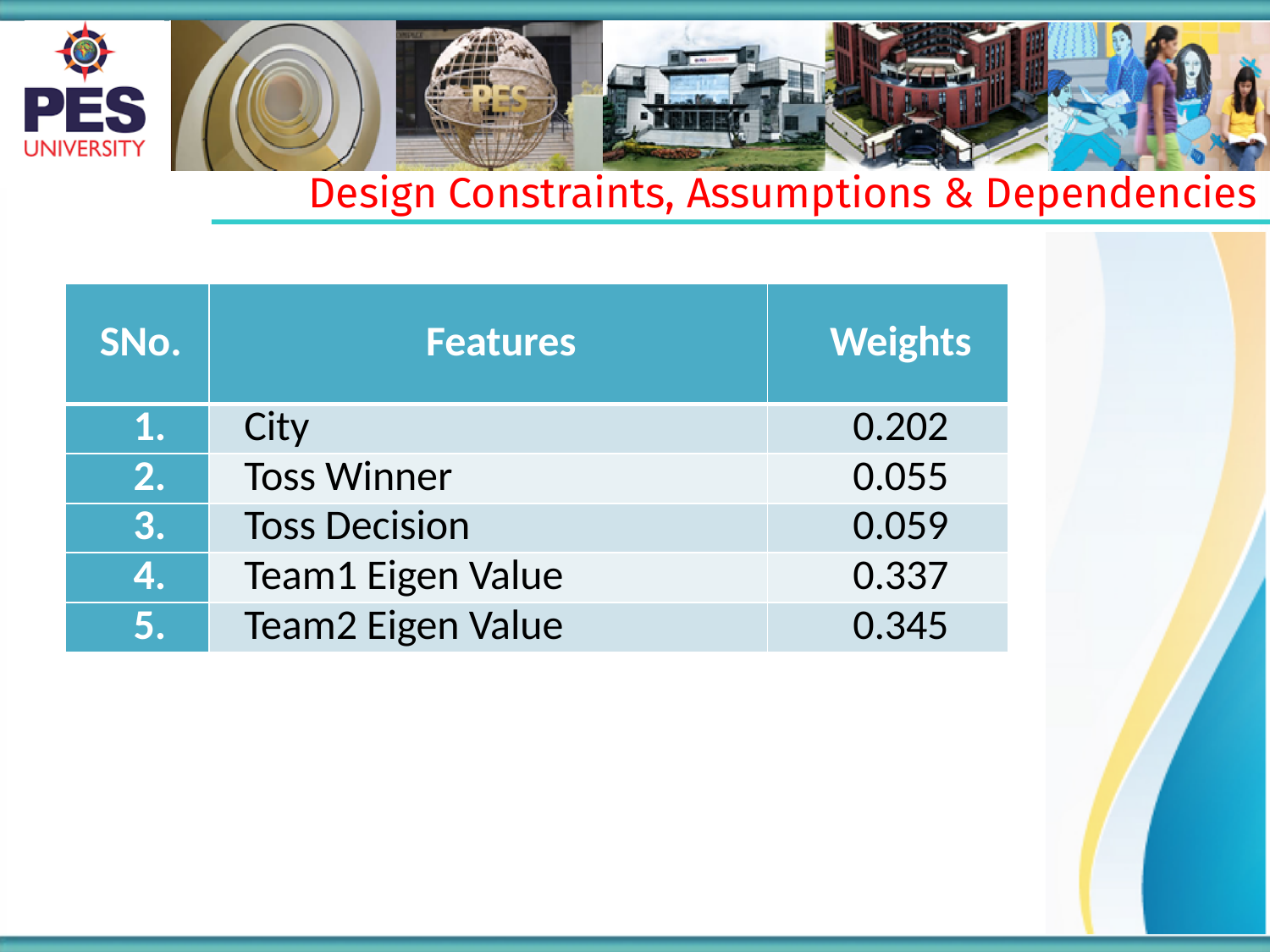

Design Constraints, Assumptions & Dependencies

| SNo. | Features | Weights |
| --- | --- | --- |
| 1. | City | 0.202 |
| 2. | Toss Winner | 0.055 |
| 3. | Toss Decision | 0.059 |
| 4. | Team1 Eigen Value | 0.337 |
| 5. | Team2 Eigen Value | 0.345 |